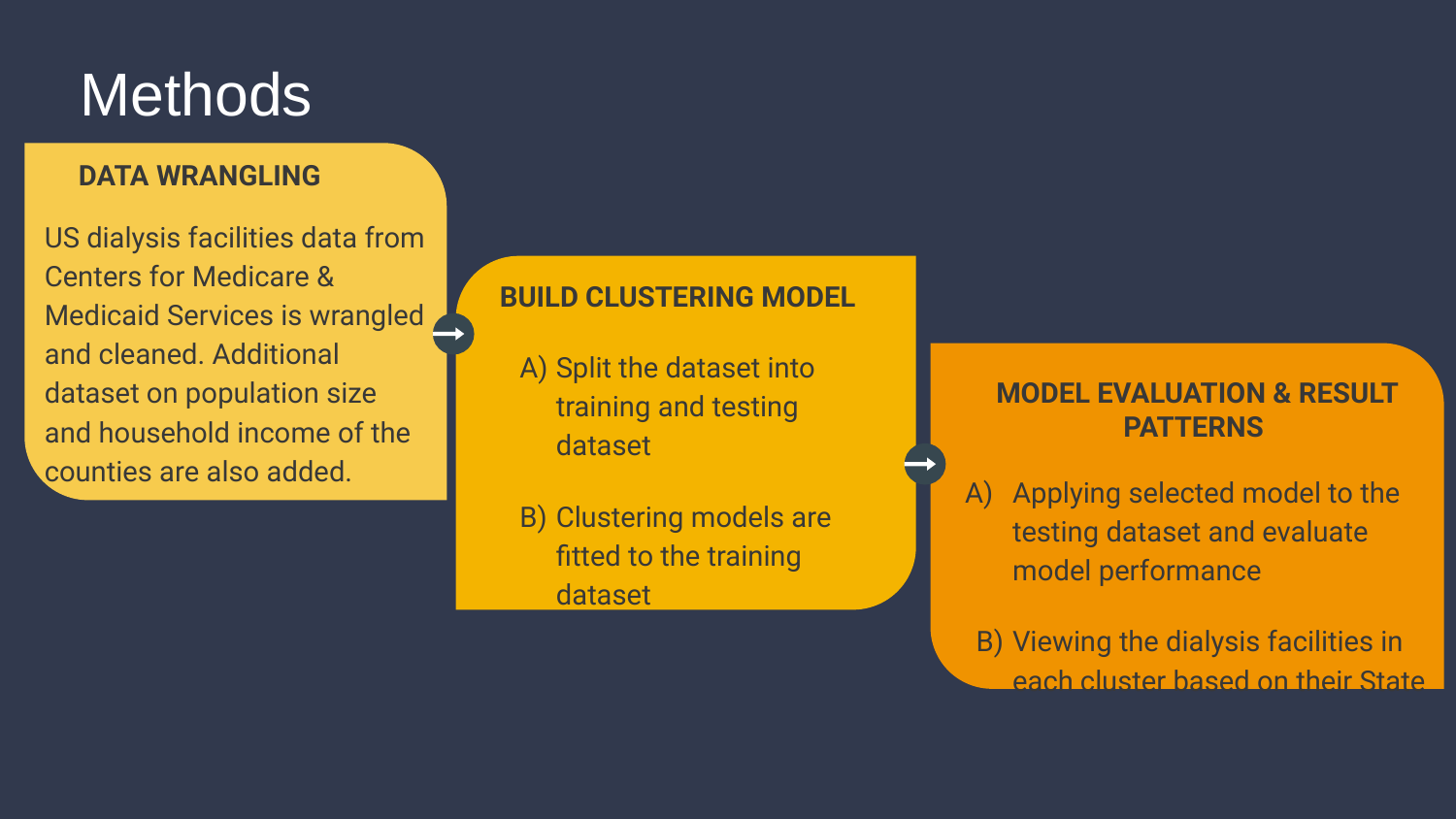

# Methods
DATA WRANGLING

US dialysis facilities data from Centers for Medicare & Medicaid Services is wrangled and cleaned. Additional dataset on population size and household income of the counties are also added.

BUILD CLUSTERING MODEL
Split the dataset into training and testing dataset
Clustering models are fitted to the training dataset

MODEL EVALUATION & RESULT PATTERNS
Applying selected model to the testing dataset and evaluate model performance
Viewing the dialysis facilities in each cluster based on their State